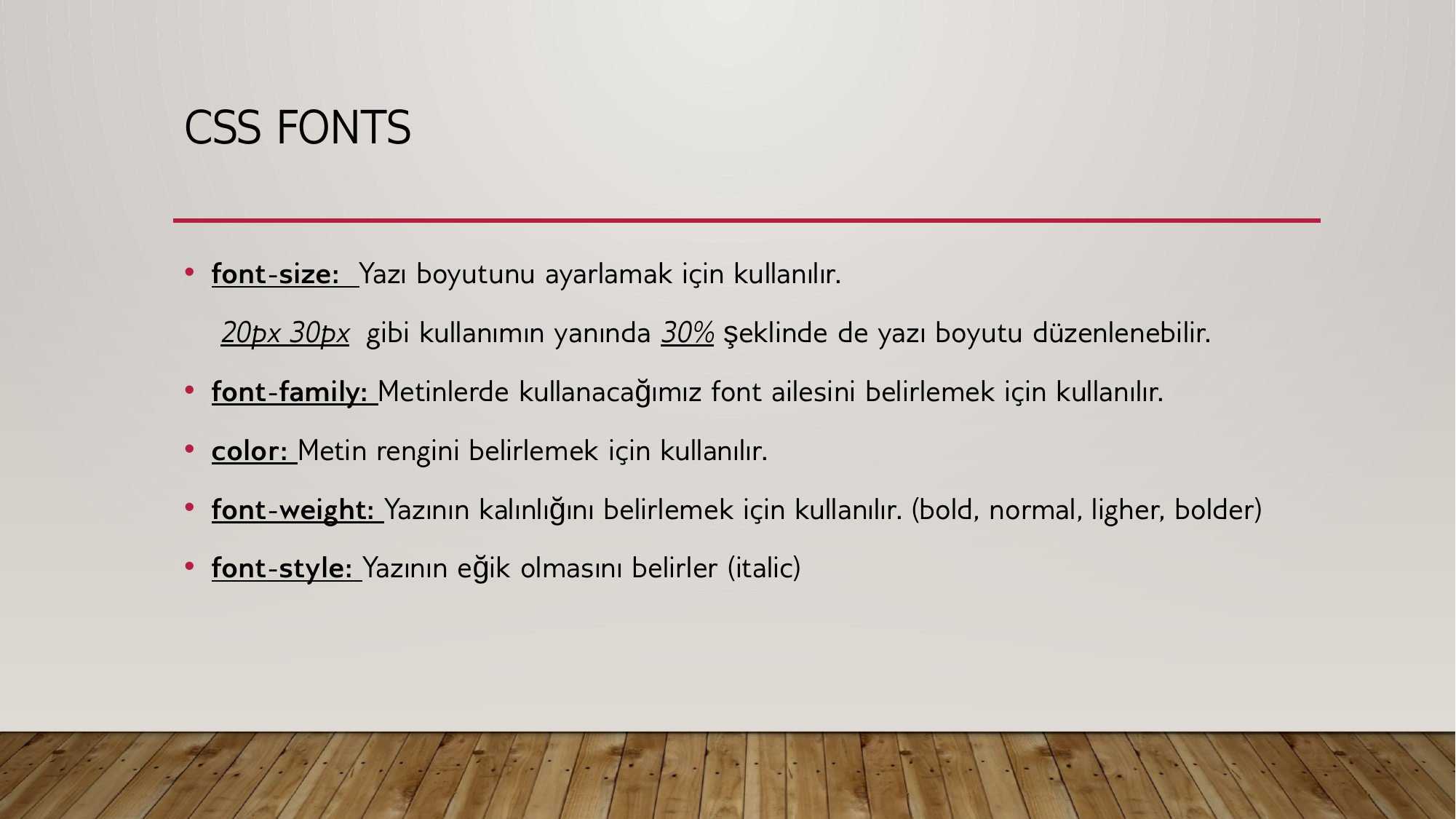

# Css fonts
font-size:  Yazı boyutunu ayarlamak için kullanılır.
    20px 30px  gibi kullanımın yanında 30% şeklinde de yazı boyutu düzenlenebilir.
font-family: Metinlerde kullanacağımız font ailesini belirlemek için kullanılır.
color: Metin rengini belirlemek için kullanılır.
font-weight: Yazının kalınlığını belirlemek için kullanılır. (bold, normal, ligher, bolder)
font-style: Yazının eğik olmasını belirler (italic)